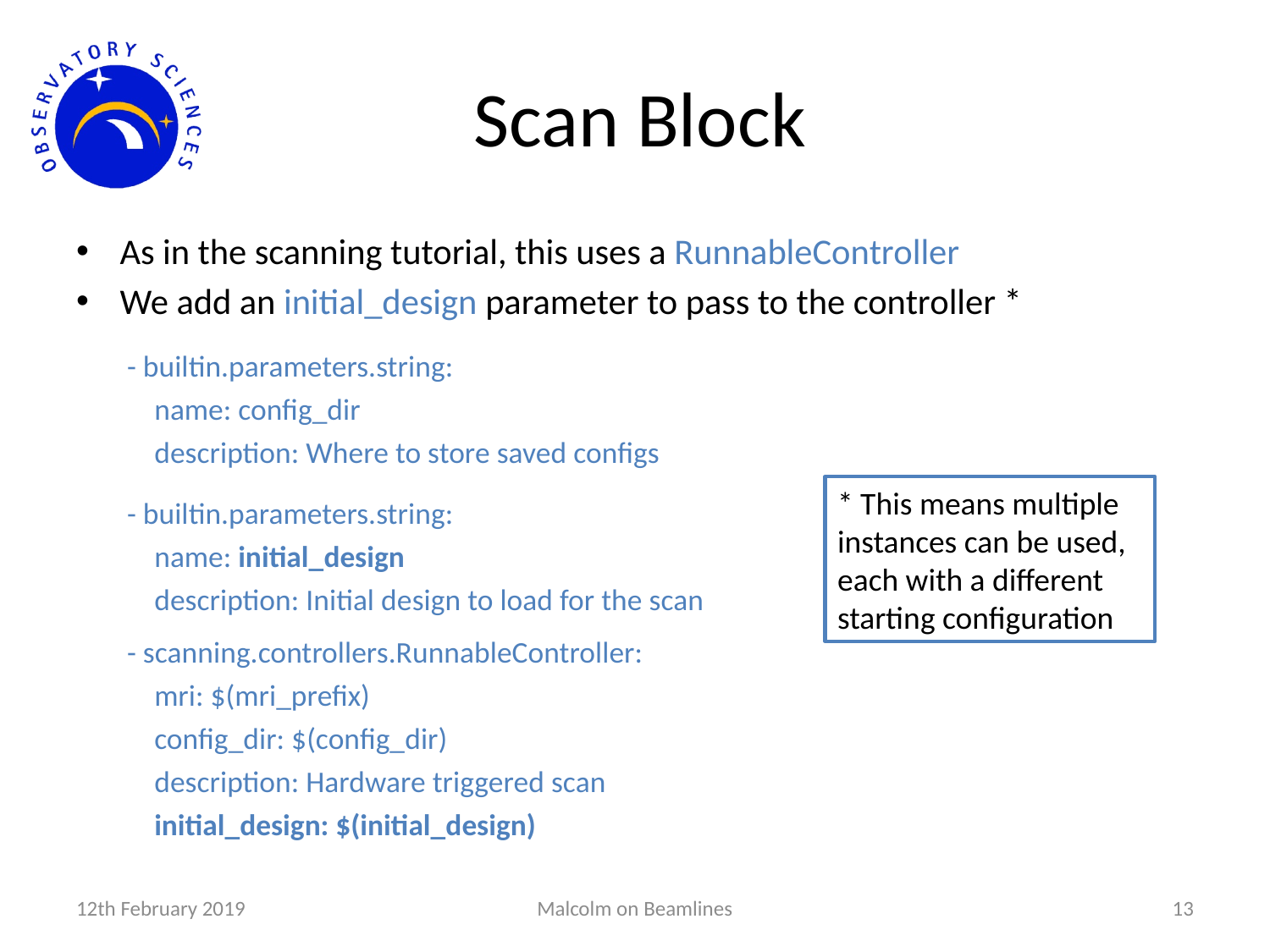

# Scan Block
As in the scanning tutorial, this uses a RunnableController
We add an initial_design parameter to pass to the controller *
- builtin.parameters.string:
    name: config_dir
    description: Where to store saved configs
- builtin.parameters.string:
    name: initial_design
    description: Initial design to load for the scan
- scanning.controllers.RunnableController:
    mri: $(mri_prefix)
    config_dir: $(config_dir)
    description: Hardware triggered scan
    initial_design: $(initial_design)
* This means multiple instances can be used, each with a different starting configuration
12th February 2019
Malcolm on Beamlines
13